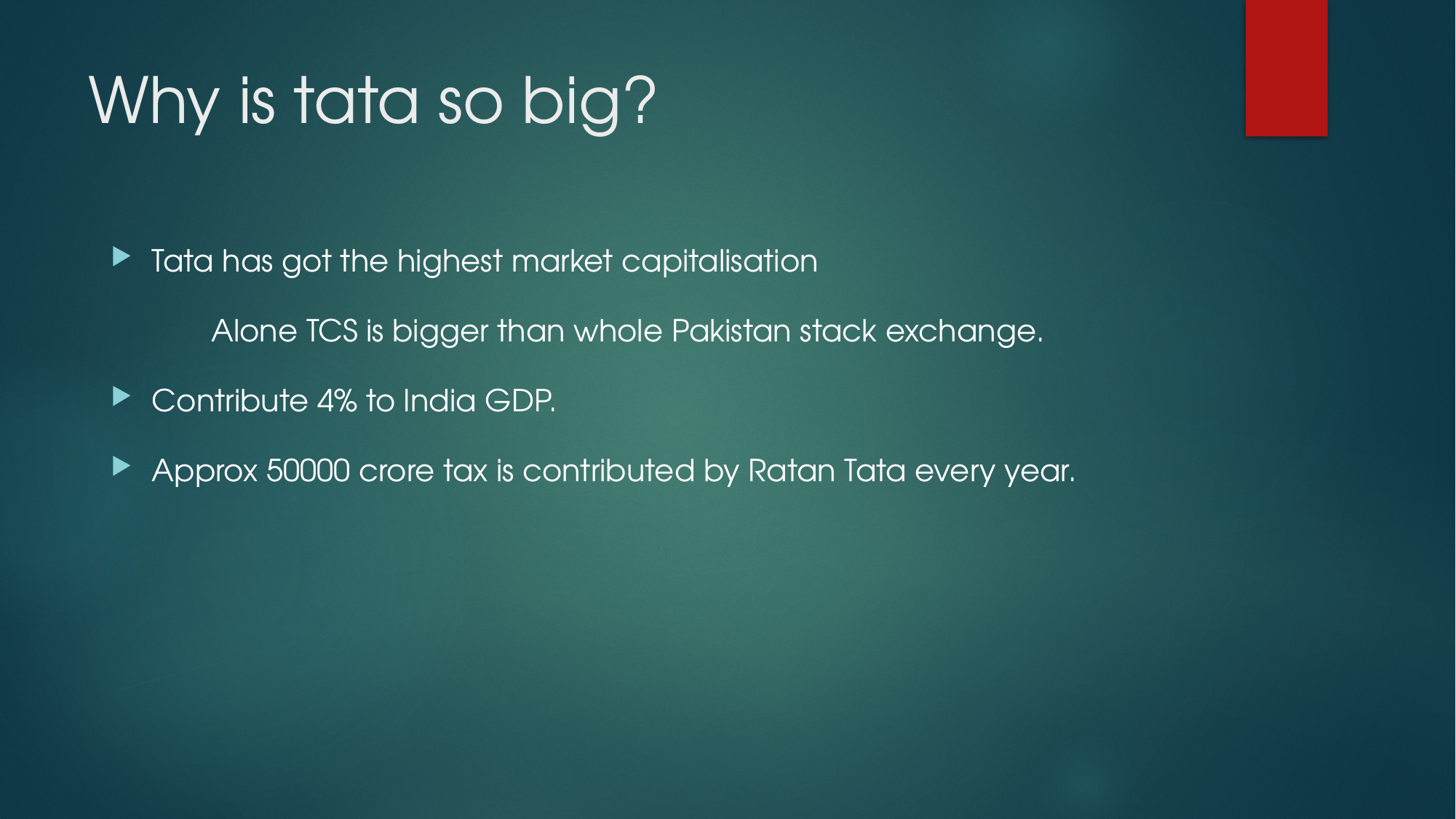

# Why is tata so big?
Tata has got the highest market capitalisation
            Alone TCS is bigger than whole Pakistan stack exchange.
Contribute 4% to India GDP.
Approx 50000 crore tax is contributed by Ratan Tata every year.